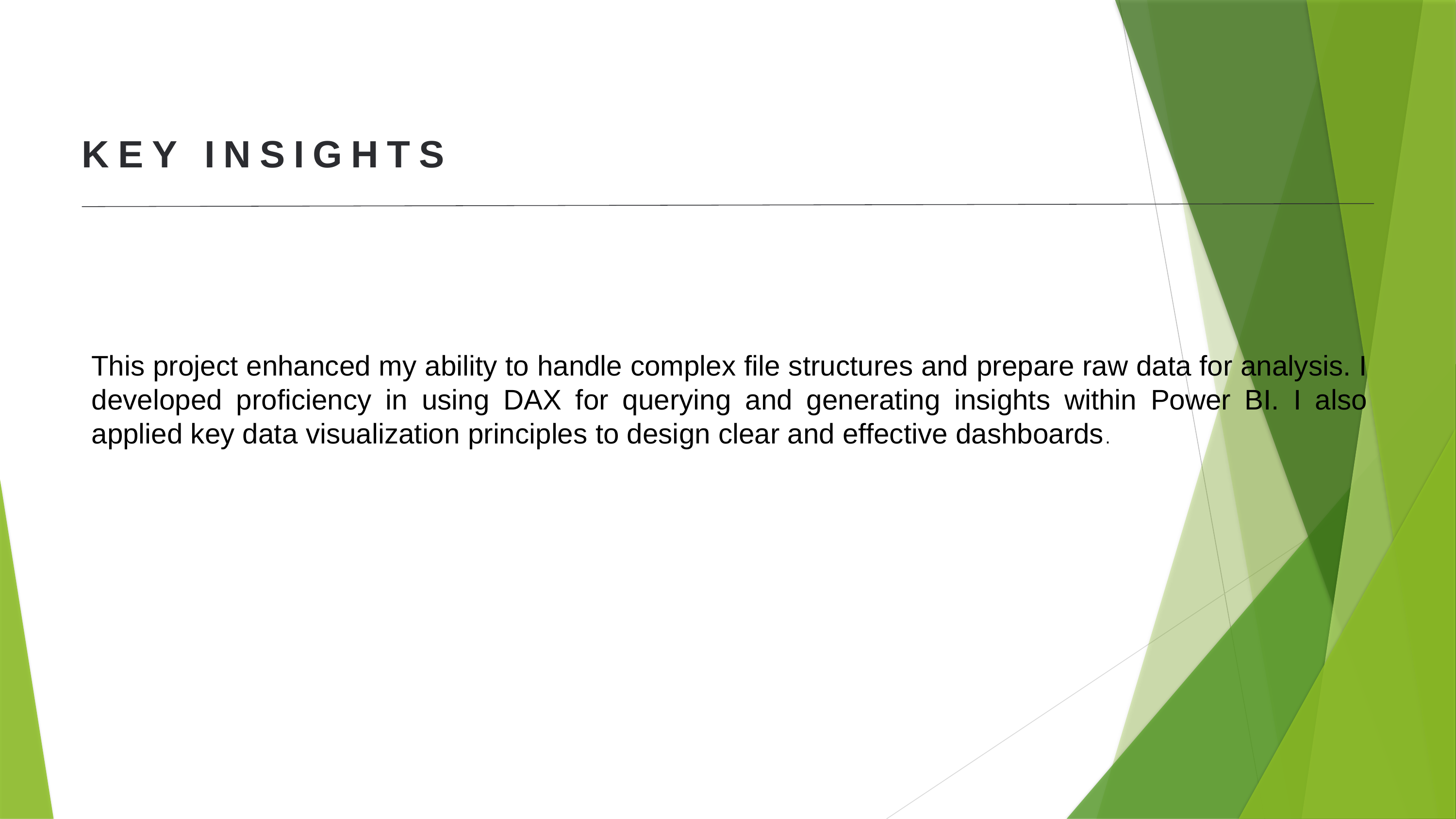

KEY INSIGHTS

This project enhanced my ability to handle complex file structures and prepare raw data for analysis. I developed proficiency in using DAX for querying and generating insights within Power BI. I also applied key data visualization principles to design clear and effective dashboards.